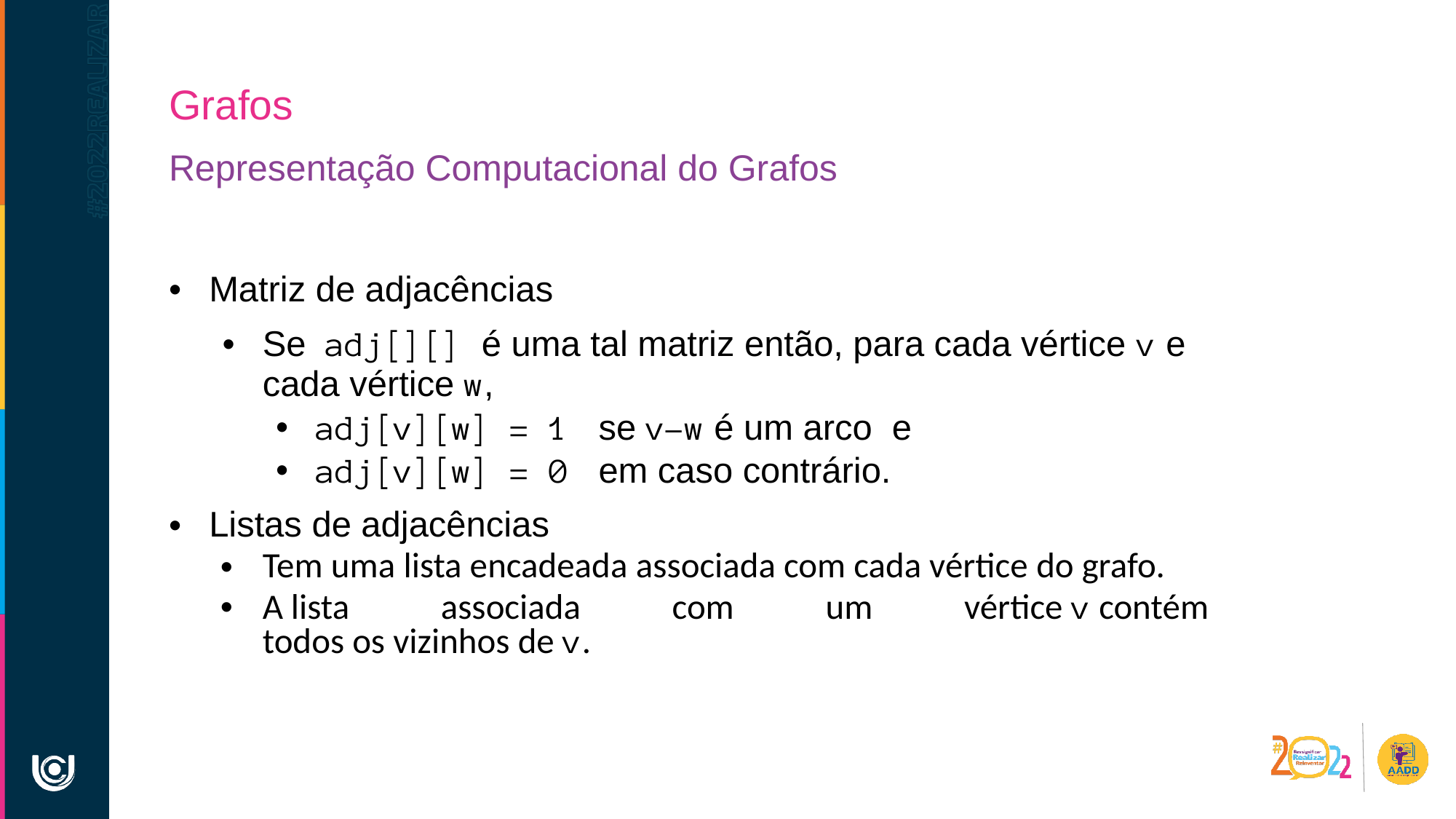

Grafos
Representação Computacional do Grafos
Matriz de adjacências
Se  adj[][]  é uma tal matriz então, para cada vértice v e cada vértice w,
adj[v][w] = 1   se v-w é um arco  e
adj[v][w] = 0   em caso contrário.
Listas de adjacências
Tem uma lista encadeada associada com cada vértice do grafo.
A lista associada com um vértice v contém todos os vizinhos de v.